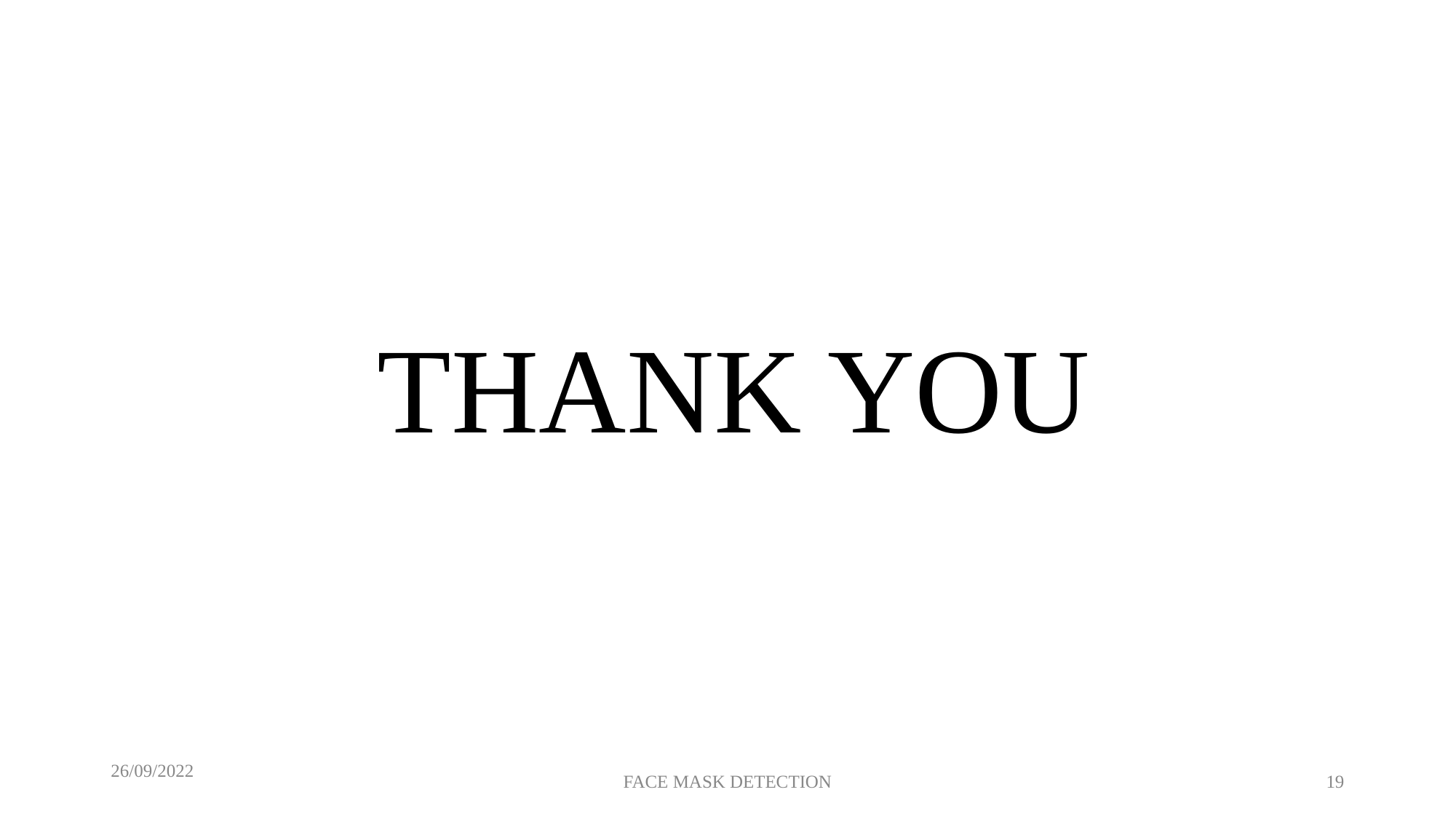

THANK YOU
26/09/2022

FACE MASK DETECTION
19